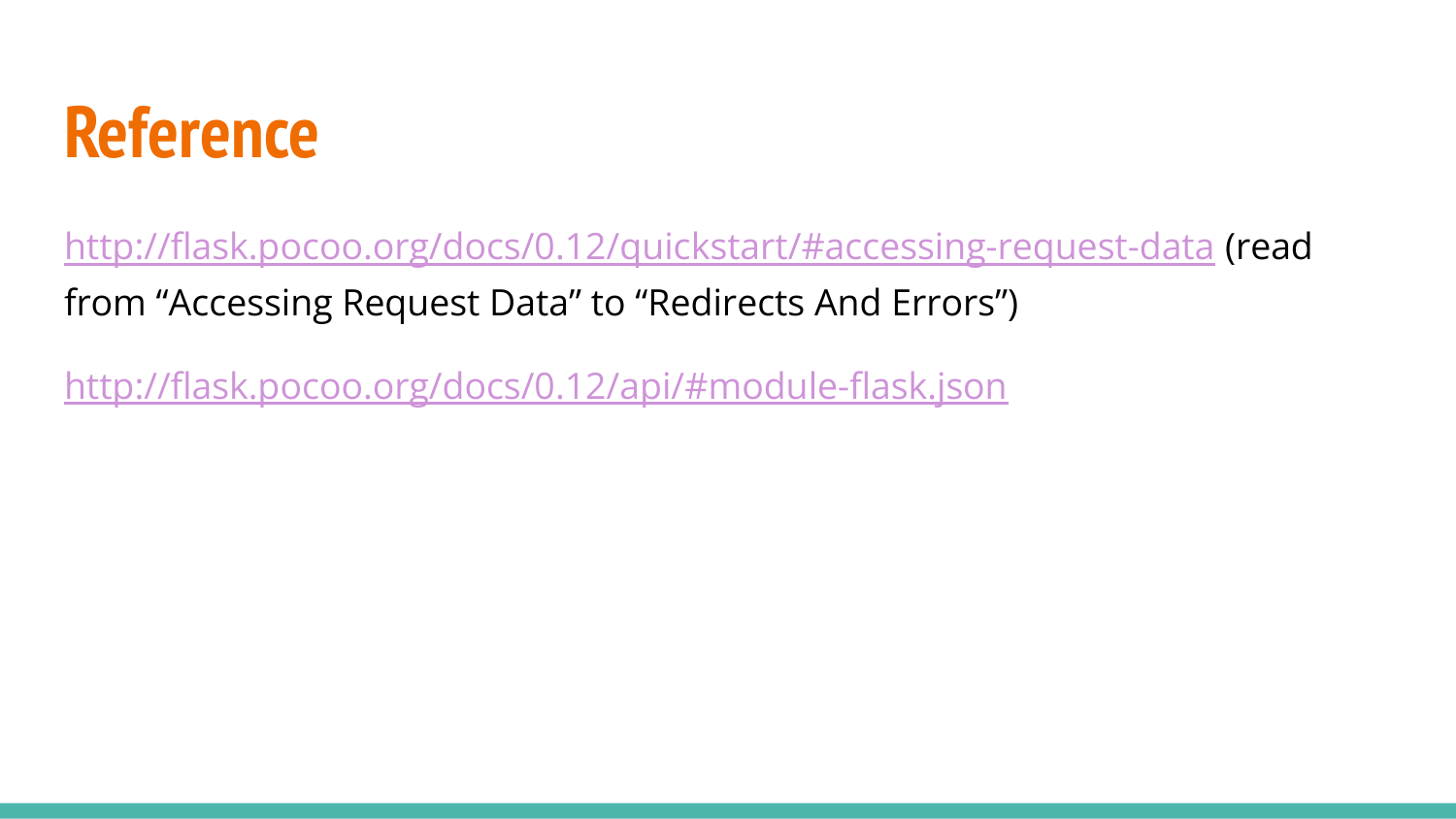

# Reference
http://flask.pocoo.org/docs/0.12/quickstart/#accessing-request-data (read from “Accessing Request Data” to “Redirects And Errors”)
http://flask.pocoo.org/docs/0.12/api/#module-flask.json